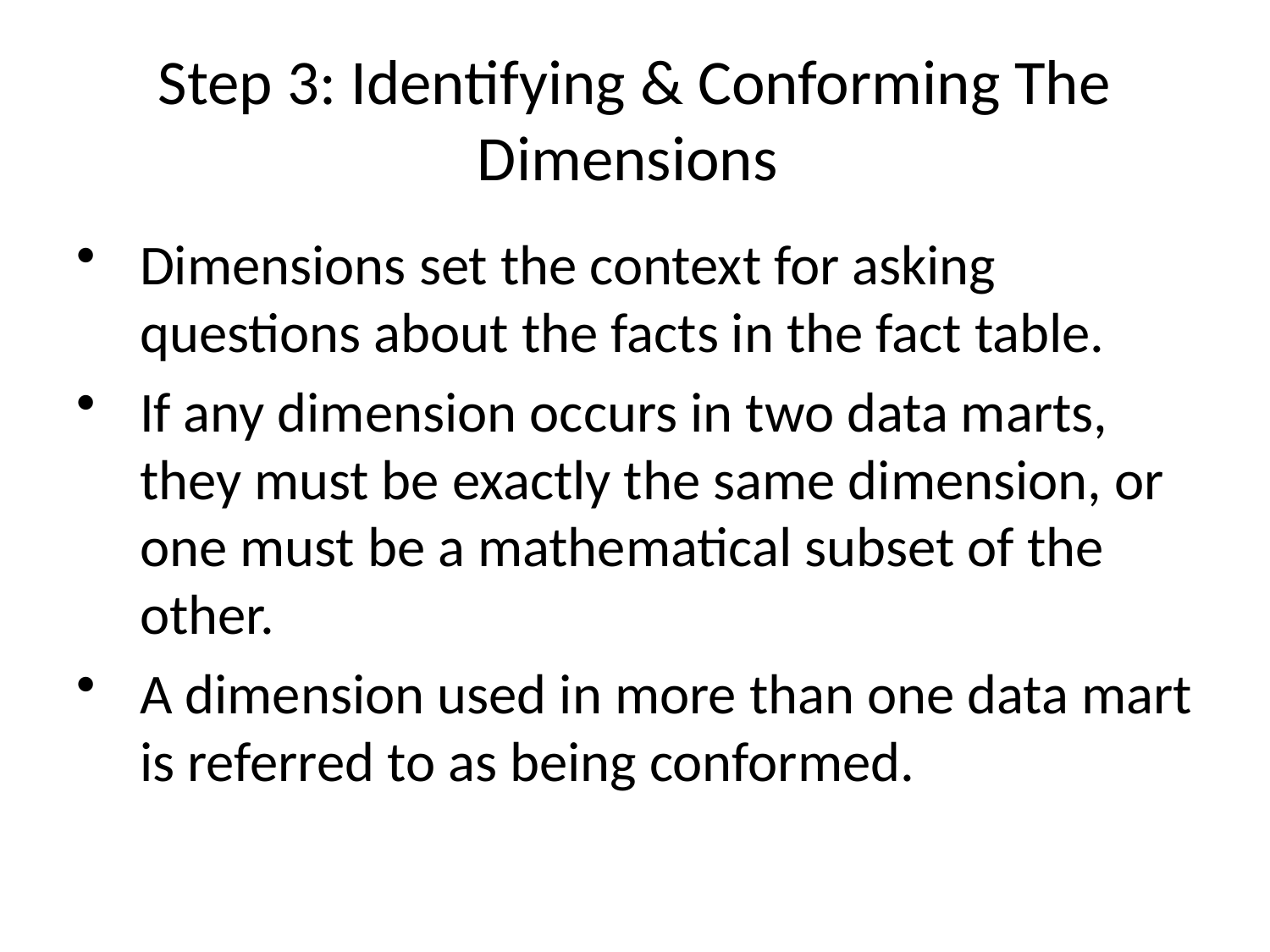

# Step 3: Identifying & Conforming The Dimensions
Dimensions set the context for asking questions about the facts in the fact table.
If any dimension occurs in two data marts, they must be exactly the same dimension, or one must be a mathematical subset of the other.
A dimension used in more than one data mart is referred to as being conformed.